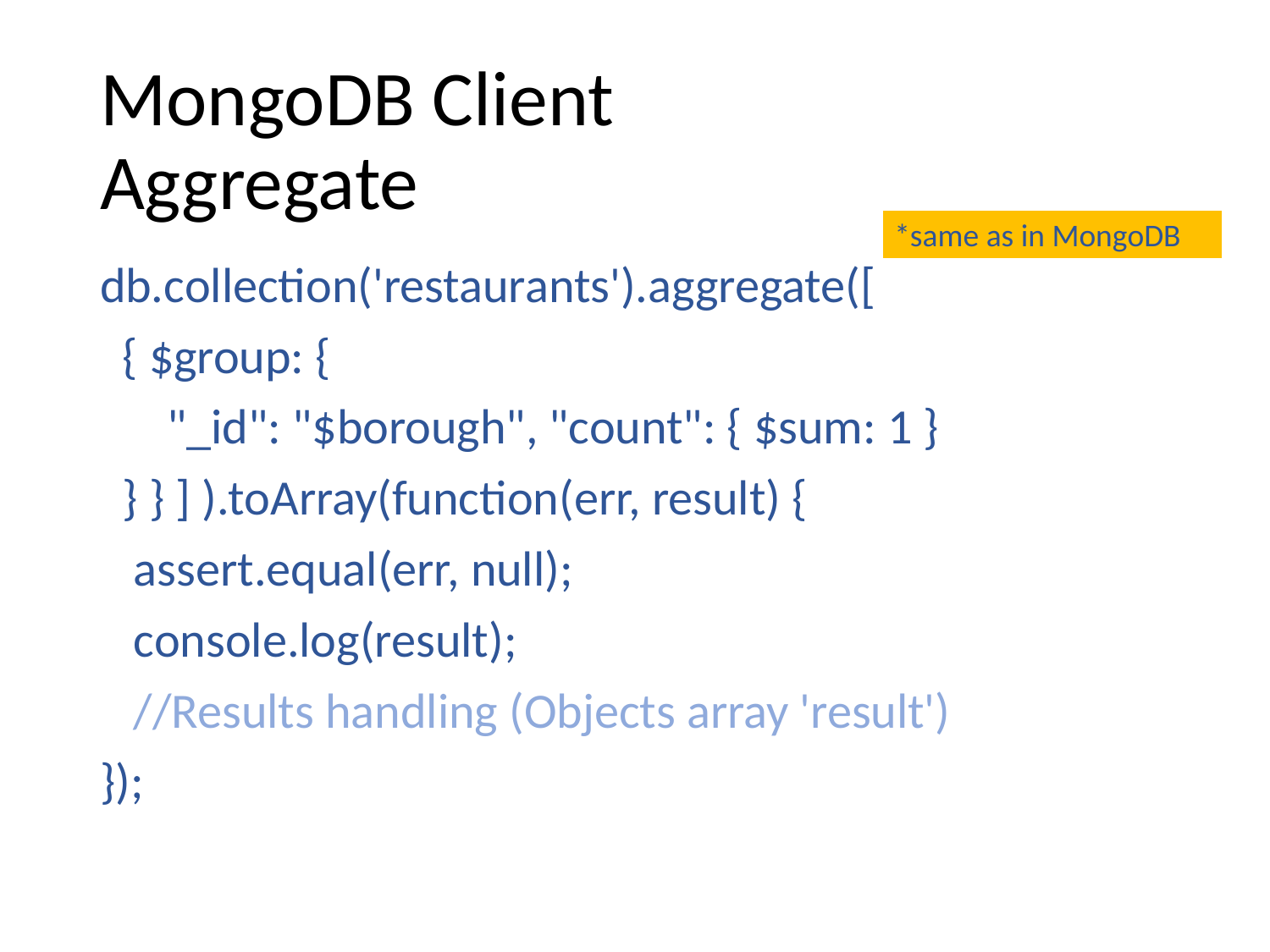

# MongoDB Client Aggregate
*same as in MongoDB
db.collection('restaurants').aggregate([
  { $group: {
      "_id": "$borough", "count": { $sum: 1 }
  } } ] ).toArray(function(err, result) {
   assert.equal(err, null);
   console.log(result);
   //Results handling (Objects array 'result')
});